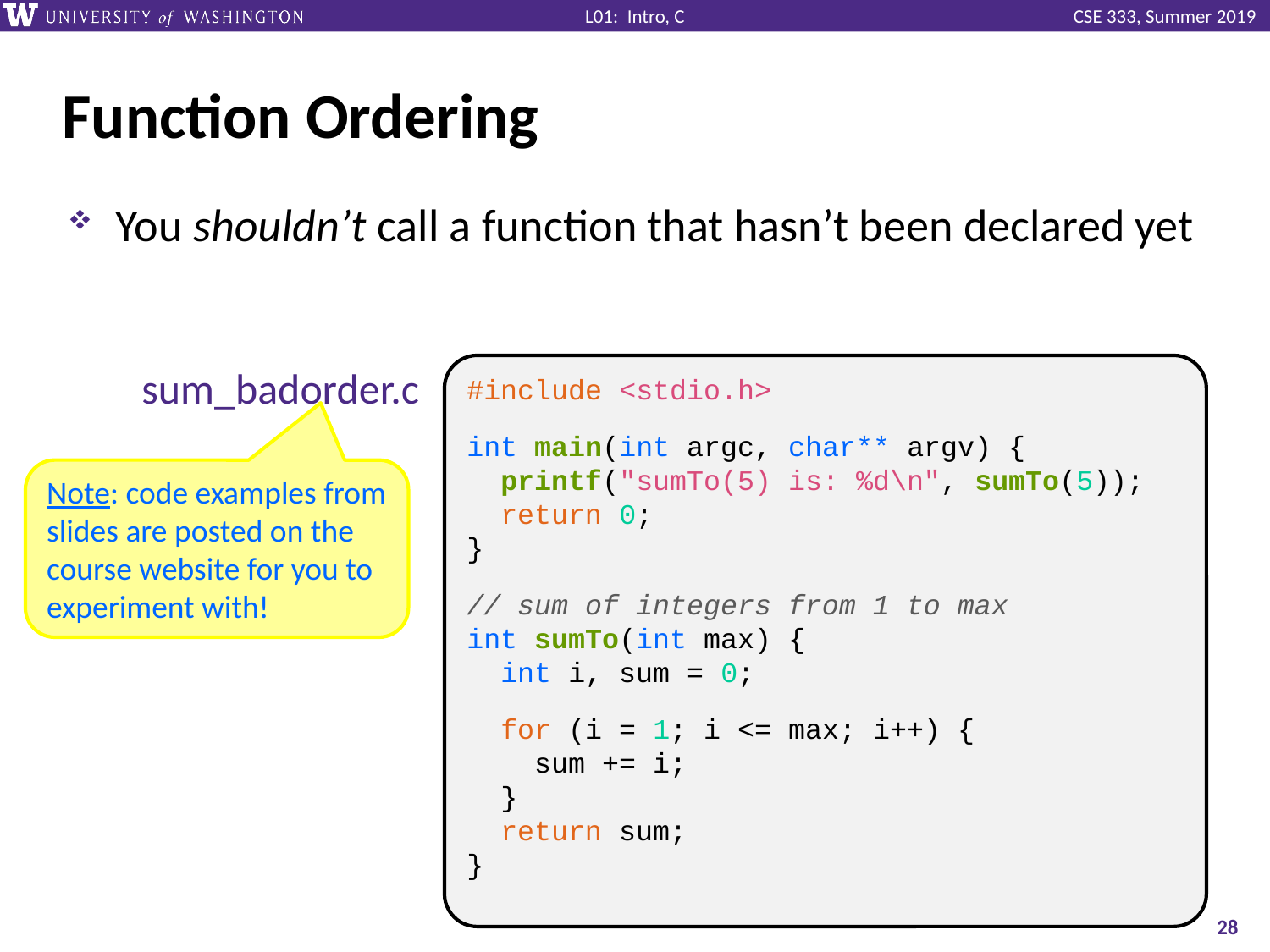

# Function Ordering
You shouldn’t call a function that hasn’t been declared yet
sum_badorder.c
#include <stdio.h>

int main(int argc, char** argv) {
  printf("sumTo(5) is: %d\n", sumTo(5));
  return 0;
}

// sum of integers from 1 to max
int sumTo(int max) {
  int i, sum = 0;

  for (i = 1; i <= max; i++) {
    sum += i;
  }
  return sum;
}
Note: code examples from slides are posted on the course website for you to experiment with!
28